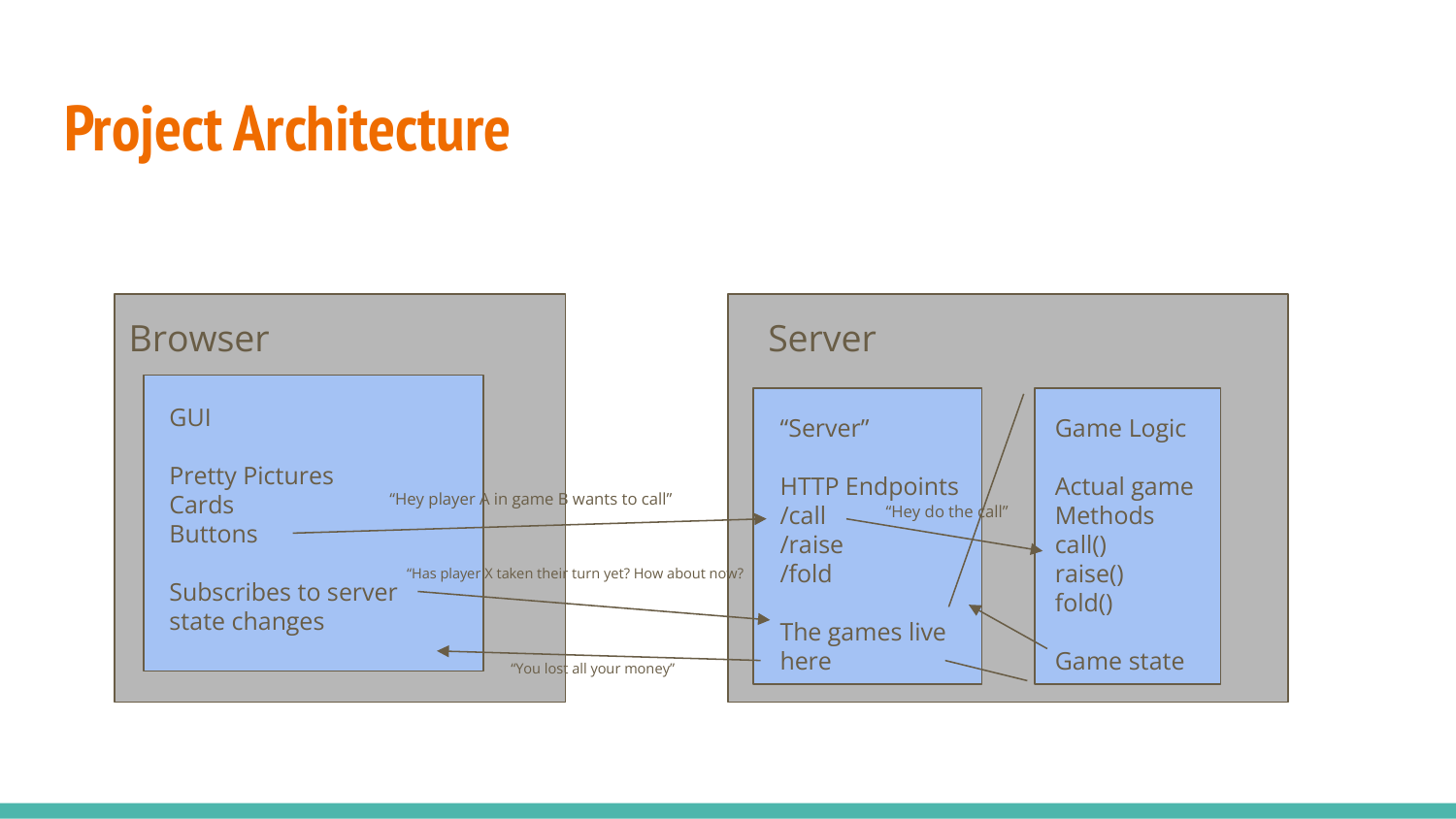

# Project Architecture

Browser
Server

GUI

Pretty Pictures
Cards
Buttons

Subscribes to server
state changes

“Server”

HTTP Endpoints
/call
/raise
/fold

The games live
here
Game Logic

Actual game
Methods
call()
raise()
fold()

Game state

“Hey player A in game B wants to call”
“Hey do the call”

“Has player X taken their turn yet? How about now?

“You lost all your money”